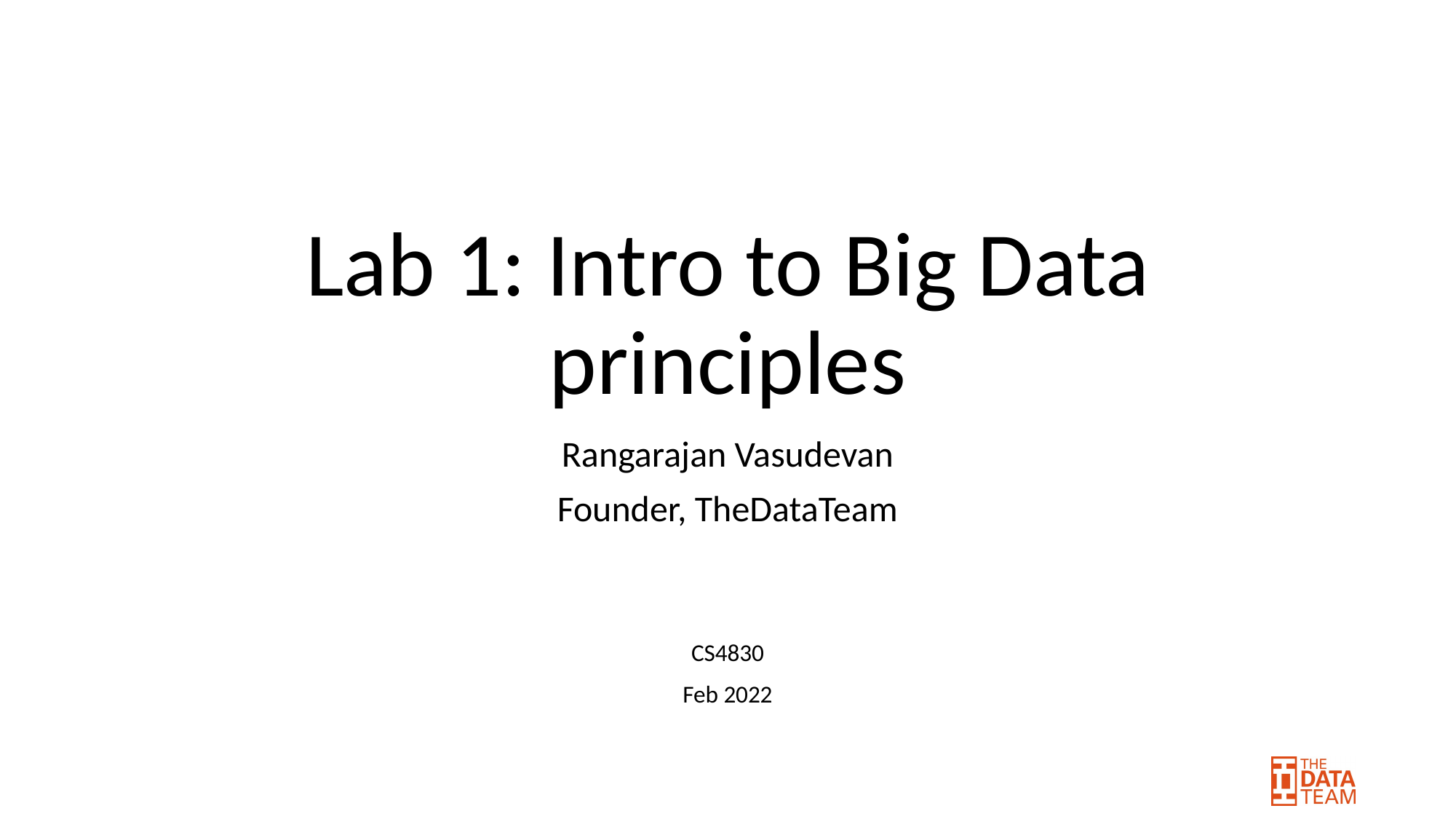

# Lab 1: Intro to Big Data principles
Rangarajan Vasudevan
Founder, TheDataTeam

CS4830
Feb 2022